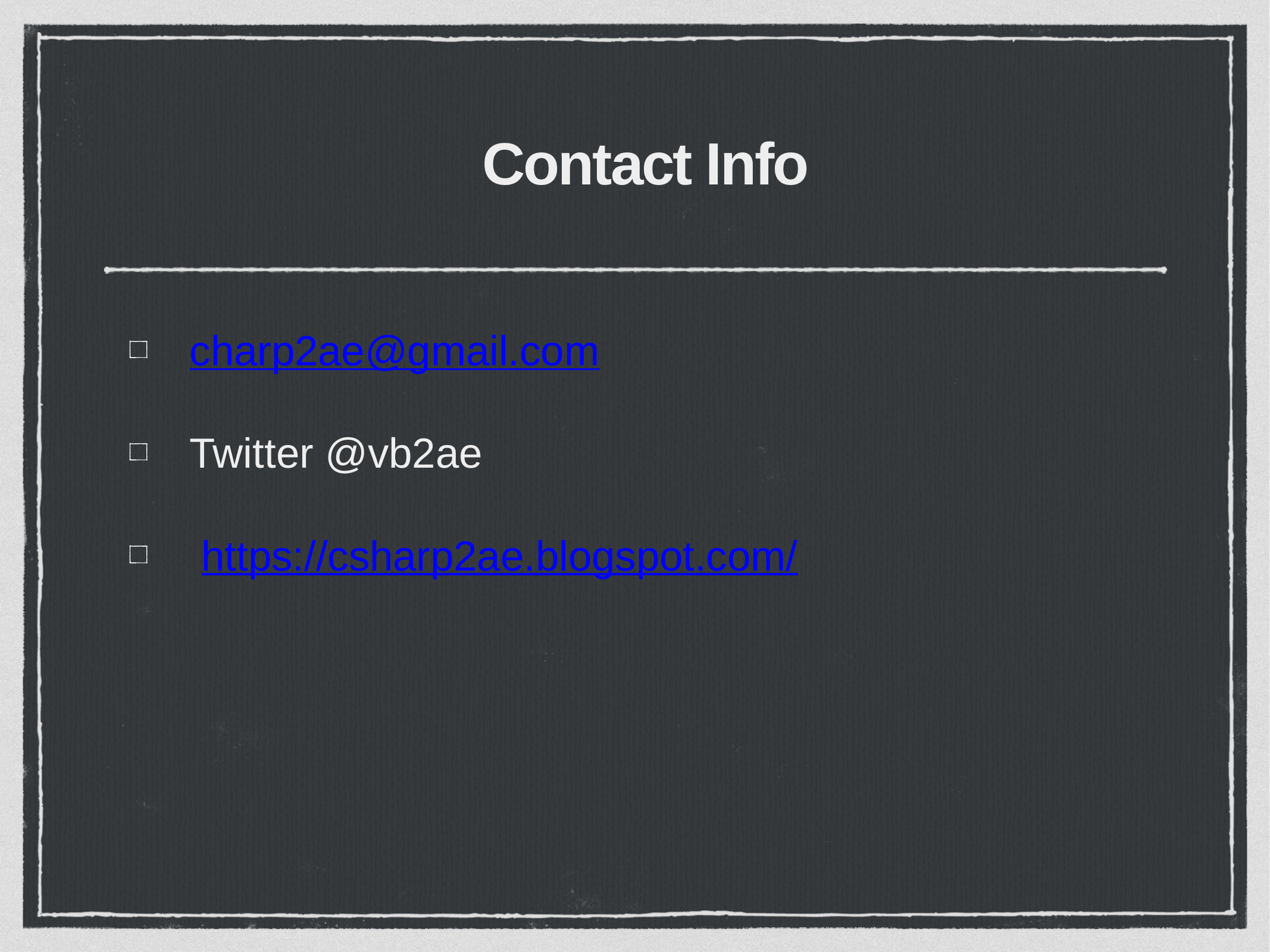

# Contact Info
charp2ae@gmail.com
Twitter @vb2ae
 https://csharp2ae.blogspot.com/